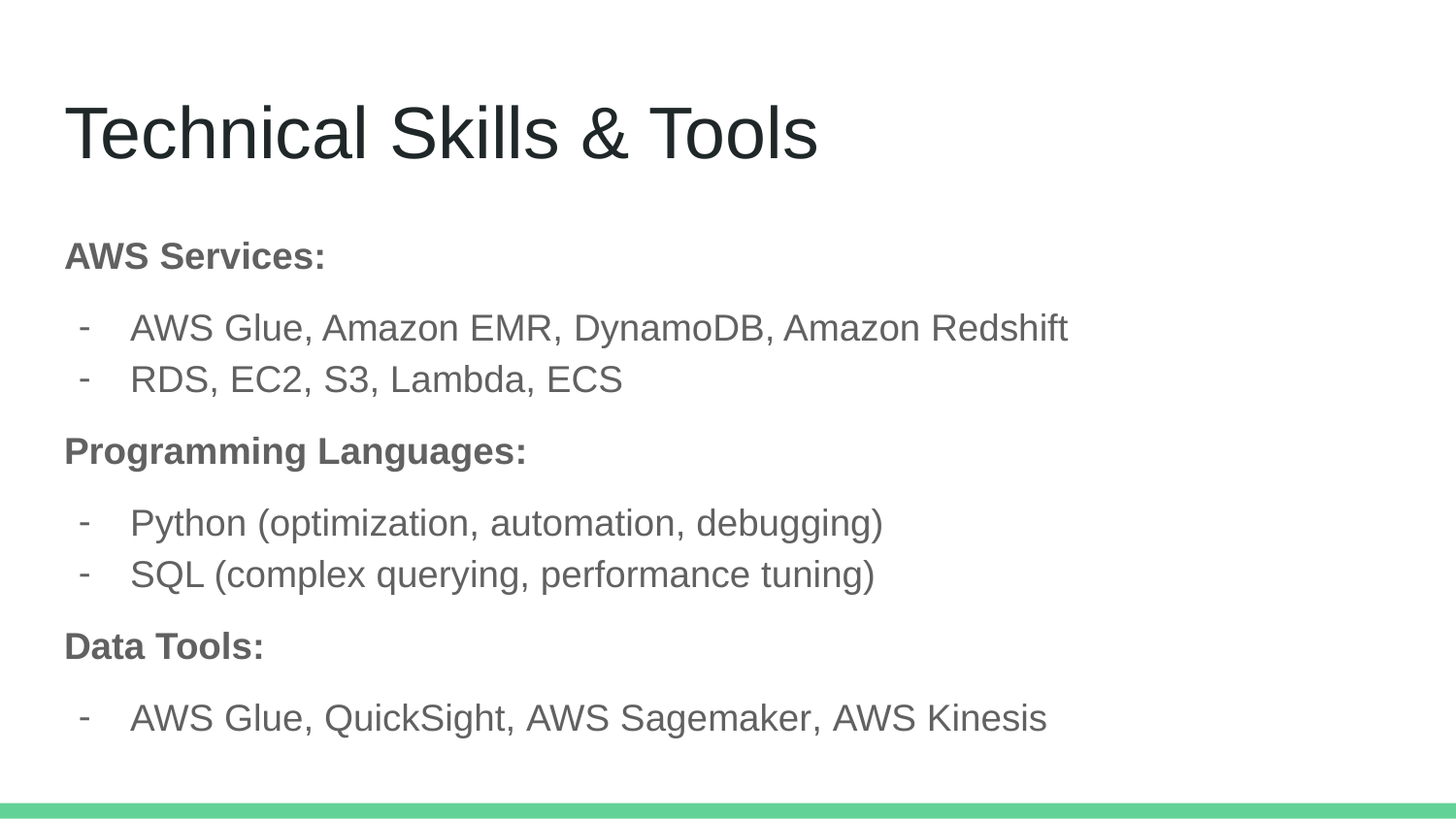

# Technical Skills & Tools
AWS Services:
AWS Glue, Amazon EMR, DynamoDB, Amazon Redshift
RDS, EC2, S3, Lambda, ECS
Programming Languages:
Python (optimization, automation, debugging)
SQL (complex querying, performance tuning)
Data Tools:
AWS Glue, QuickSight, AWS Sagemaker, AWS Kinesis